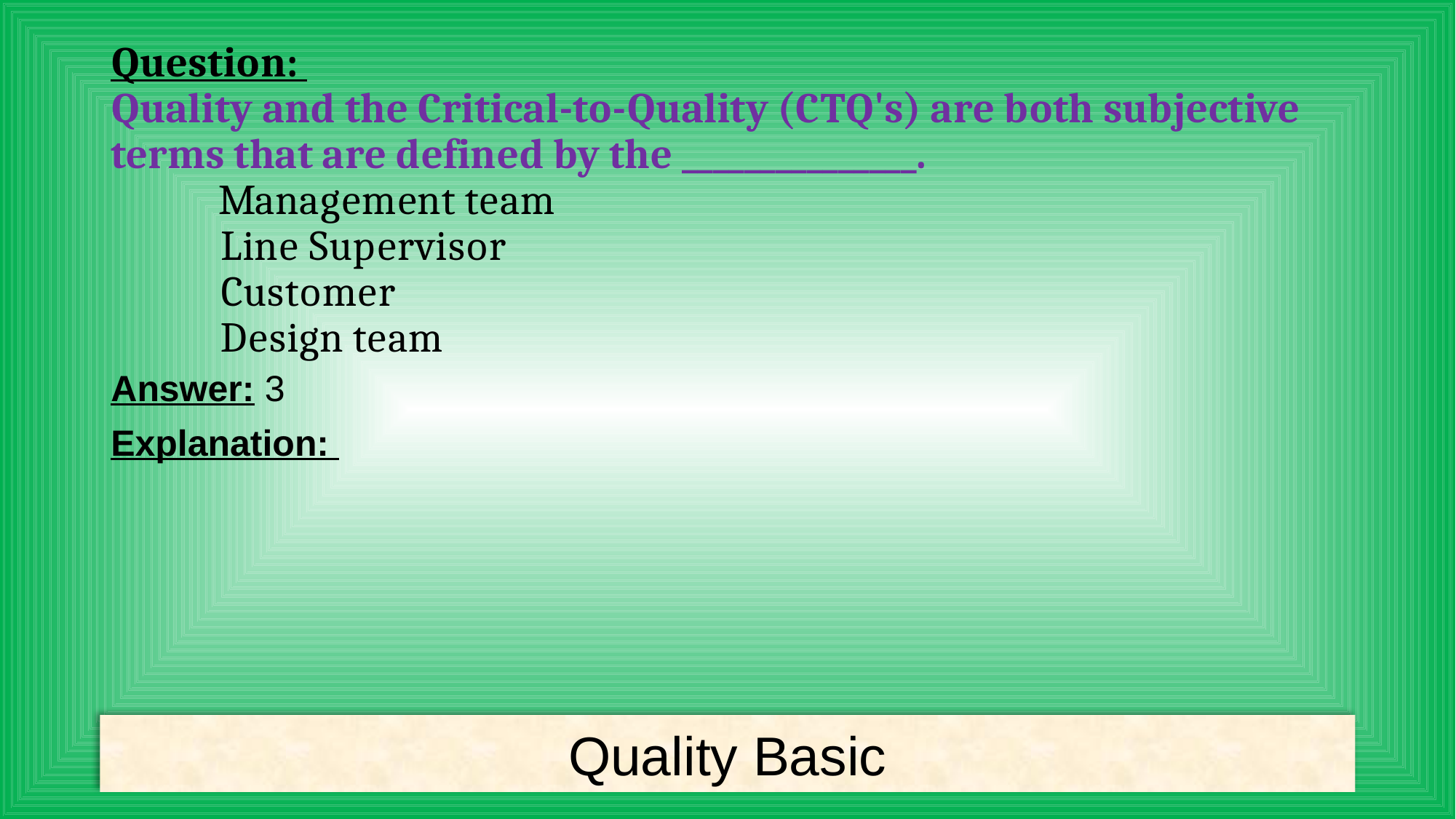

# Question: Quality and the Critical-to-Quality (CTQ's) are both subjective terms that are defined by the _______________. Management team Line Supervisor Customer Design team
Answer: 3
Explanation:

Quality Basic